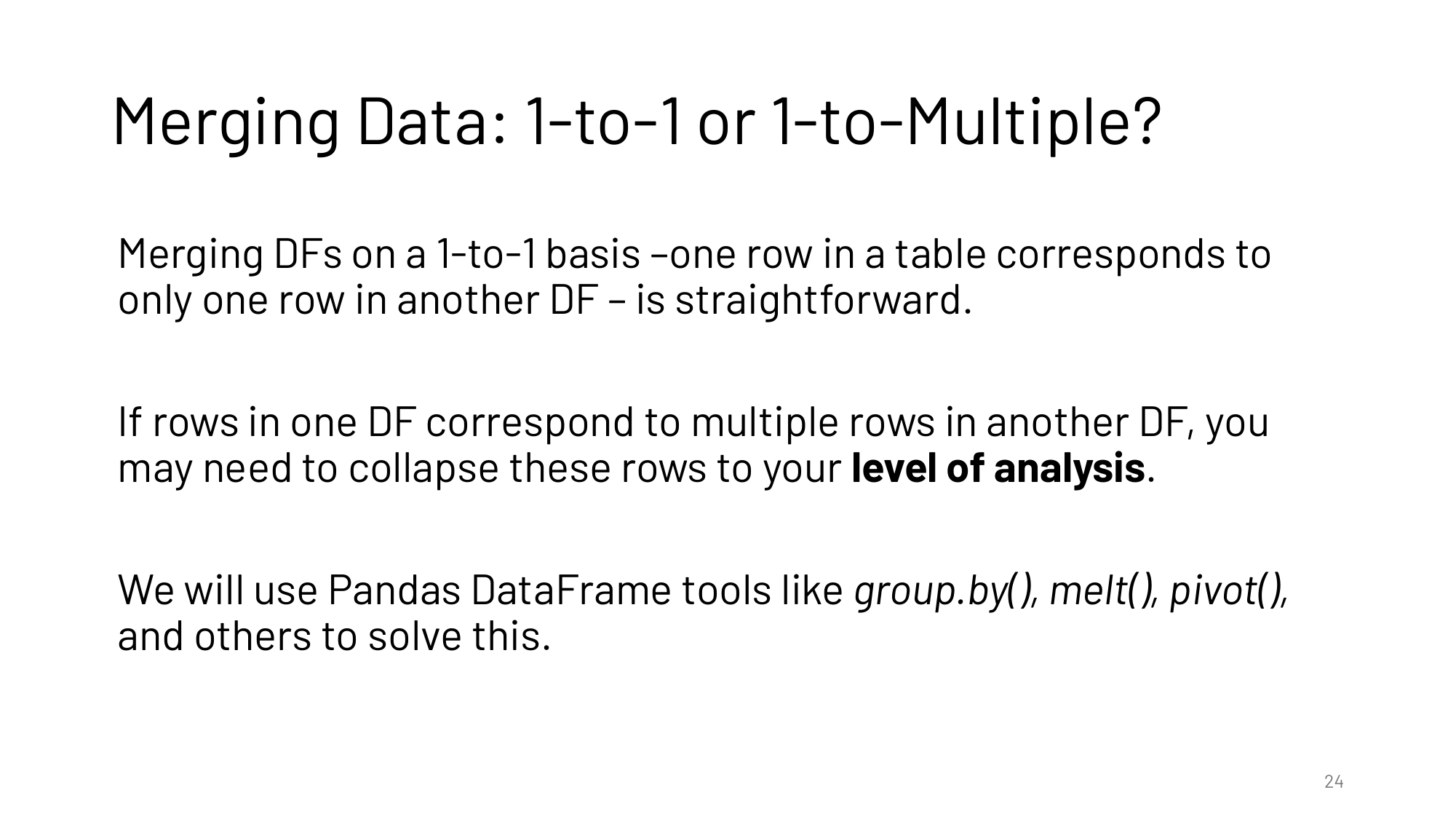

# Merging Data: 1-to-1 or 1-to-Multiple?

Merging DFs on a 1-to-1 basis –one row in a table corresponds to only one row in another DF – is straightforward.

If rows in one DF correspond to multiple rows in another DF, you may need to collapse these rows to your level of analysis.

We will use Pandas DataFrame tools like group.by(), melt(), pivot(), and others to solve this.
24